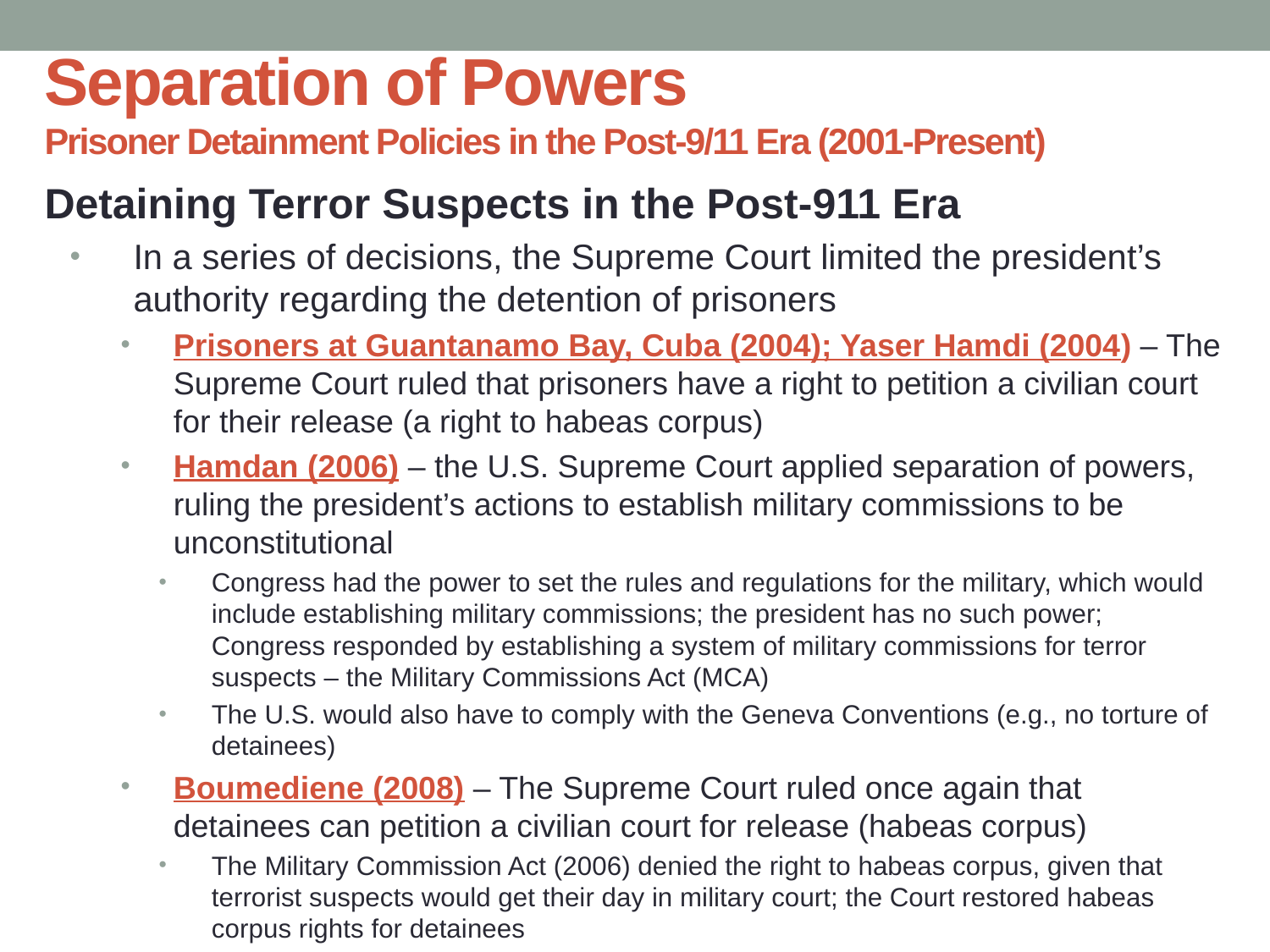

Separation of Powers
Prisoner Detainment Policies in the Post-9/11 Era (2001-Present)
Detaining Terror Suspects in the Post-911 Era
In a series of decisions, the Supreme Court limited the president’s authority regarding the detention of prisoners
Prisoners at Guantanamo Bay, Cuba (2004); Yaser Hamdi (2004) – The Supreme Court ruled that prisoners have a right to petition a civilian court for their release (a right to habeas corpus)
Hamdan (2006) – the U.S. Supreme Court applied separation of powers, ruling the president’s actions to establish military commissions to be unconstitutional
Congress had the power to set the rules and regulations for the military, which would include establishing military commissions; the president has no such power; Congress responded by establishing a system of military commissions for terror suspects – the Military Commissions Act (MCA)
The U.S. would also have to comply with the Geneva Conventions (e.g., no torture of detainees)
Boumediene (2008) – The Supreme Court ruled once again that detainees can petition a civilian court for release (habeas corpus)
The Military Commission Act (2006) denied the right to habeas corpus, given that terrorist suspects would get their day in military court; the Court restored habeas corpus rights for detainees